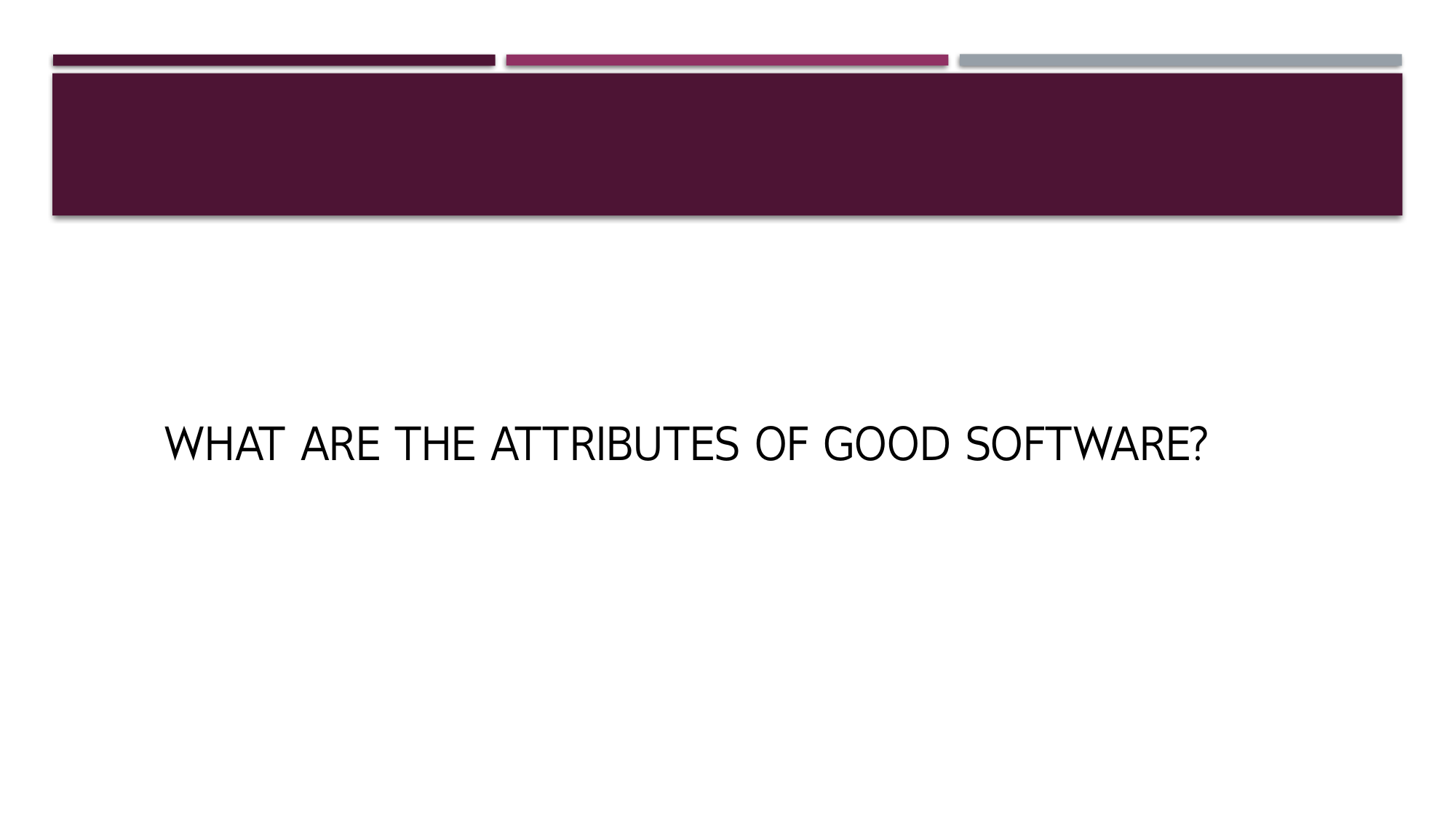

# What are the attributes of good software?